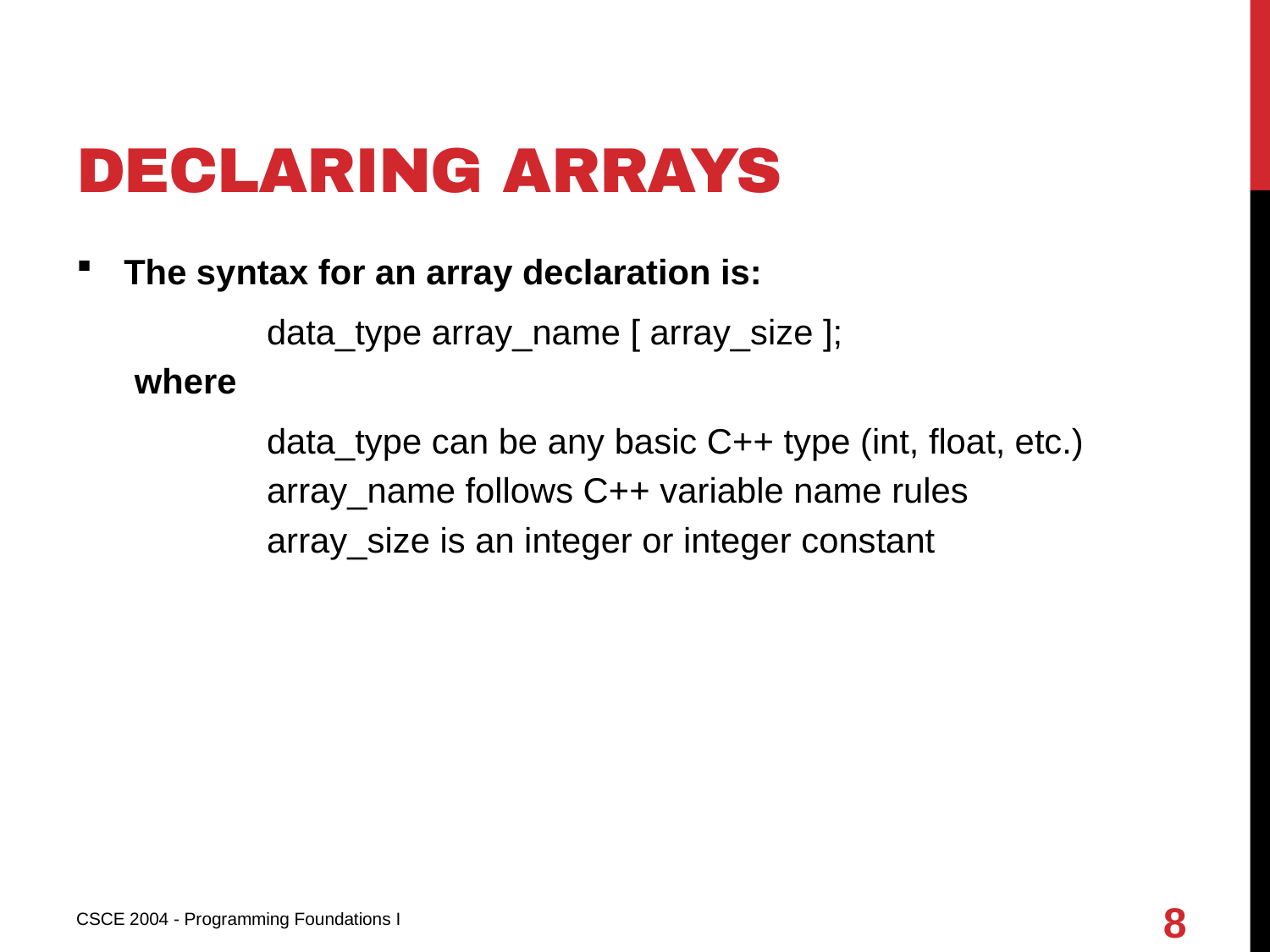

# Declaring arrays
The syntax for an array declaration is:
	data_type array_name [ array_size ];
      where
	data_type can be any basic C++ type (int, float, etc.)
	array_name follows C++ variable name rules
	array_size is an integer or integer constant
8
CSCE 2004 - Programming Foundations I